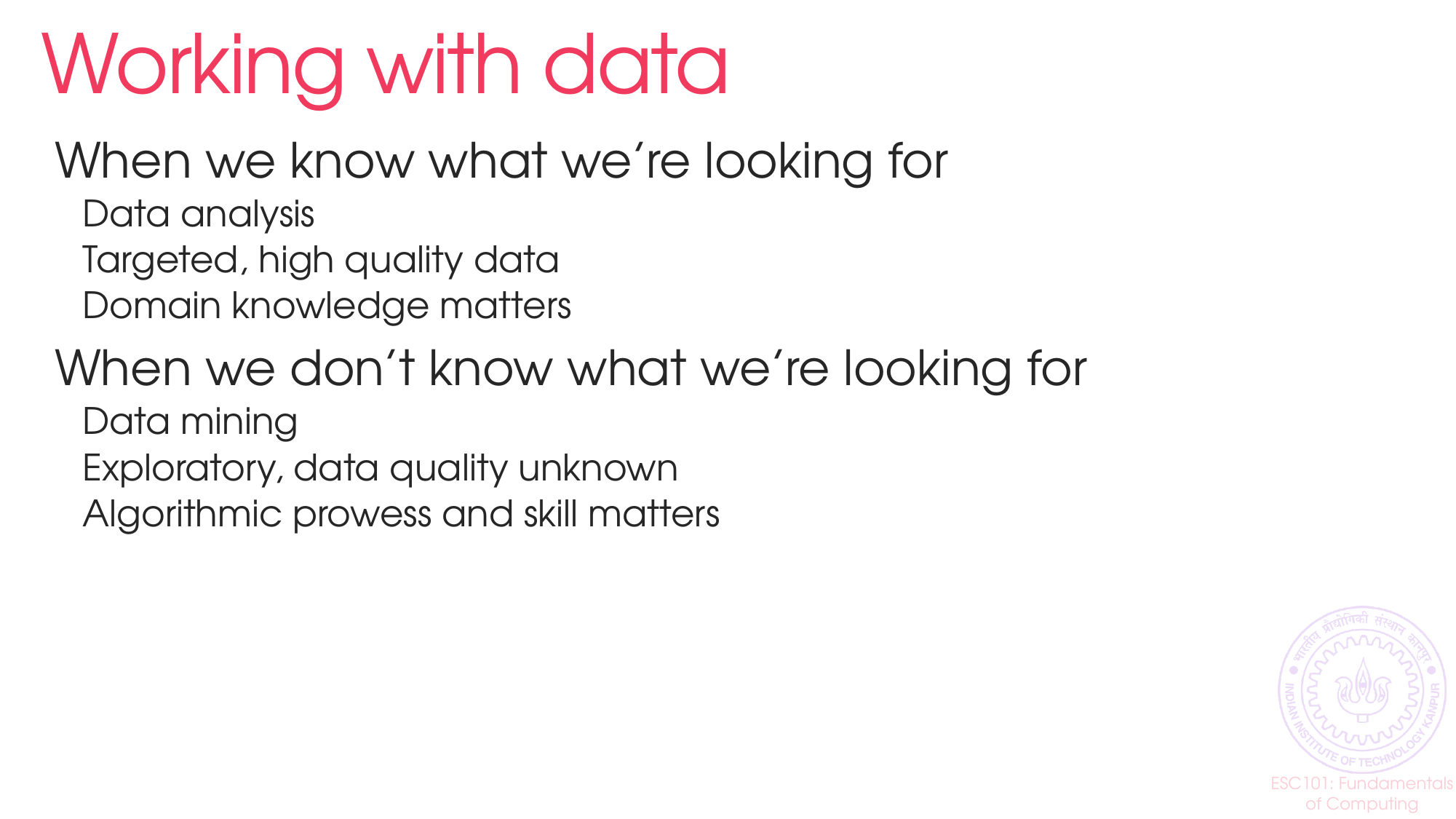

# Working with data
When we know what we’re looking for
Data analysis
Targeted, high quality data
Domain knowledge matters
When we don’t know what we’re looking for
Data mining
Exploratory, data quality unknown
Algorithmic prowess and skill matters